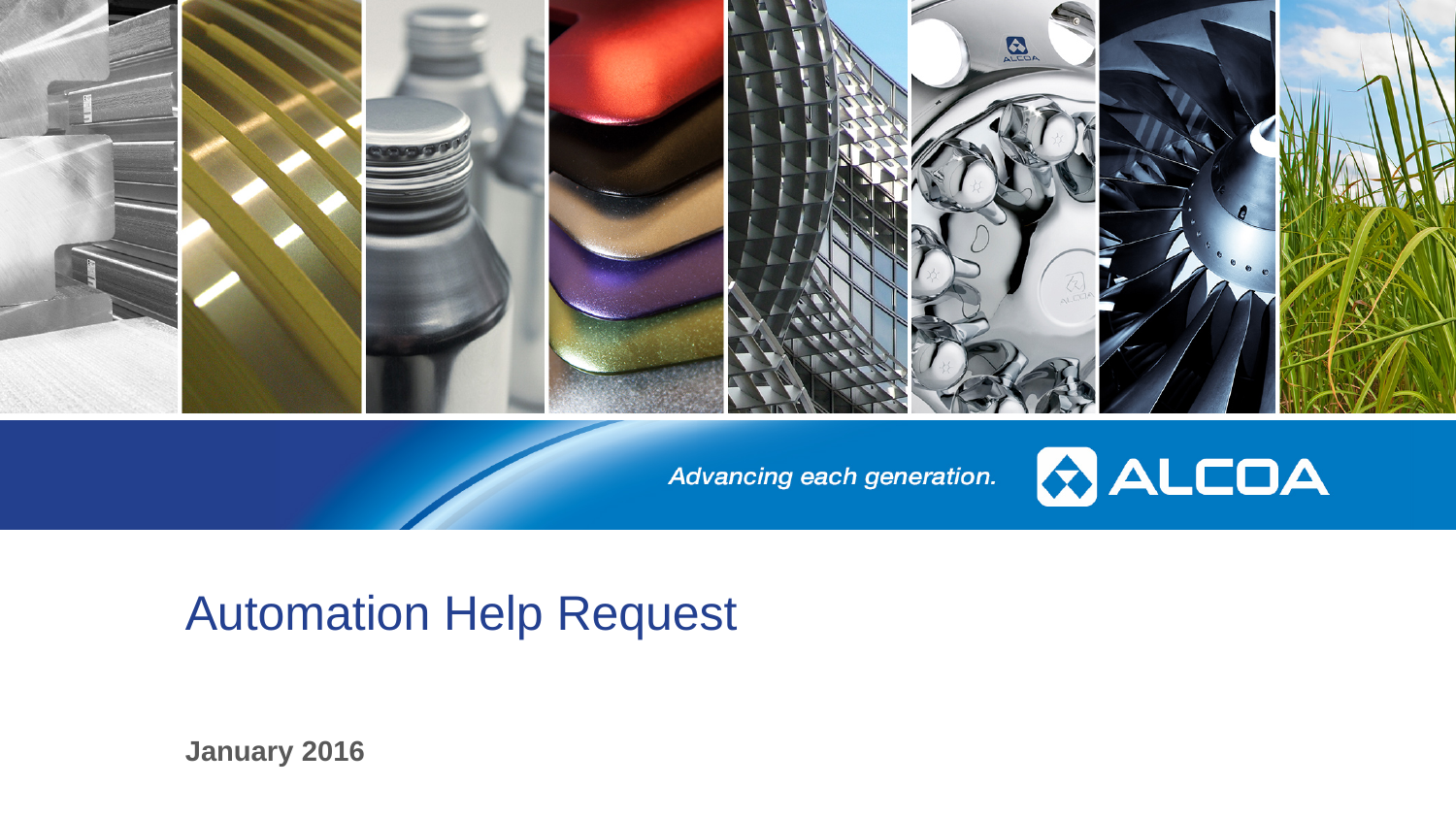

# Automation Help Request

January 2016
1